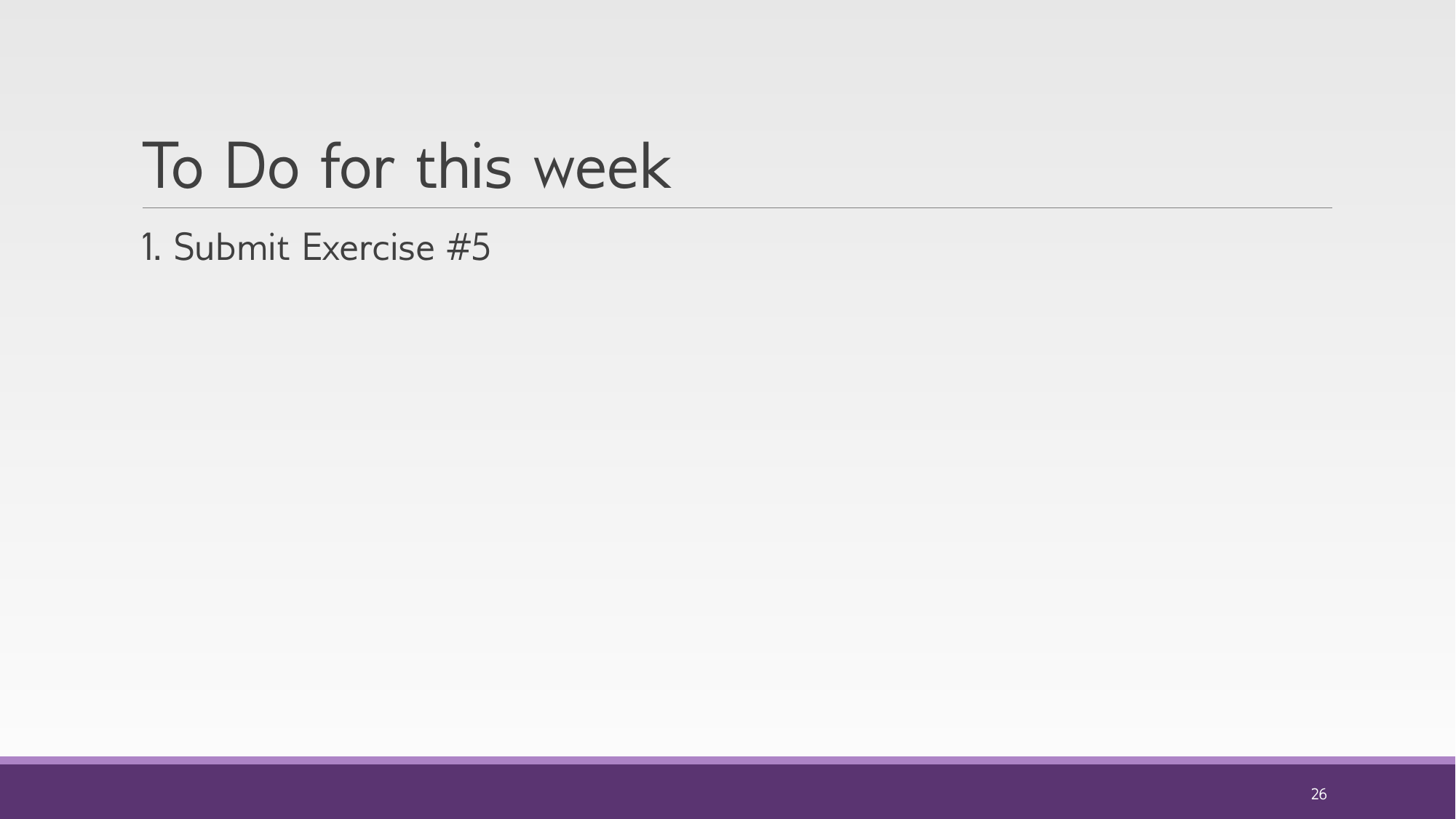

# To Do for this week
1. Submit Exercise #5
26